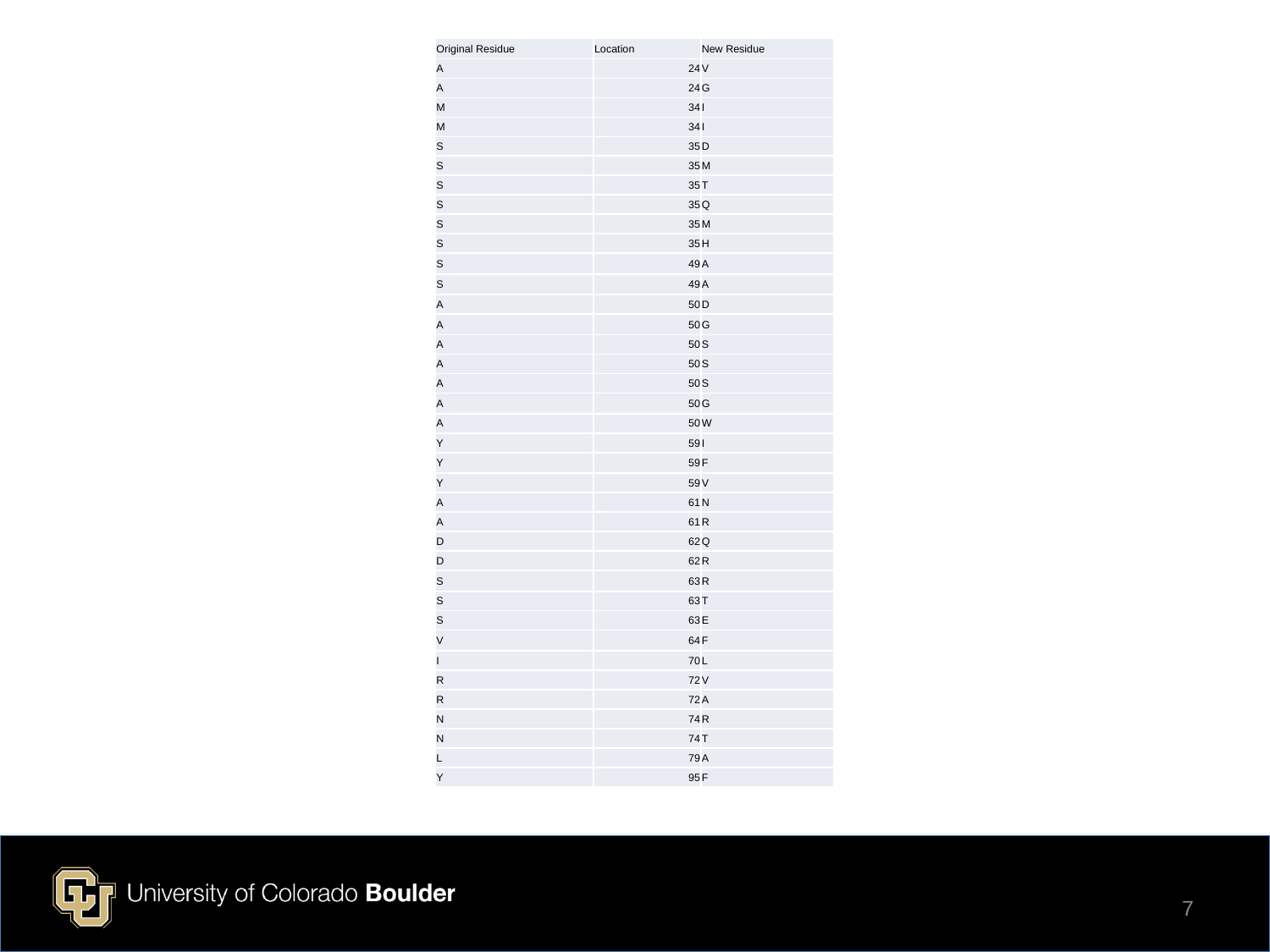

#
| Original Residue | Location | New Residue |
| --- | --- | --- |
| A | 24 | V |
| A | 24 | G |
| M | 34 | I |
| M | 34 | I |
| S | 35 | D |
| S | 35 | M |
| S | 35 | T |
| S | 35 | Q |
| S | 35 | M |
| S | 35 | H |
| S | 49 | A |
| S | 49 | A |
| A | 50 | D |
| A | 50 | G |
| A | 50 | S |
| A | 50 | S |
| A | 50 | S |
| A | 50 | G |
| A | 50 | W |
| Y | 59 | I |
| Y | 59 | F |
| Y | 59 | V |
| A | 61 | N |
| A | 61 | R |
| D | 62 | Q |
| D | 62 | R |
| S | 63 | R |
| S | 63 | T |
| S | 63 | E |
| V | 64 | F |
| I | 70 | L |
| R | 72 | V |
| R | 72 | A |
| N | 74 | R |
| N | 74 | T |
| L | 79 | A |
| Y | 95 | F |
7